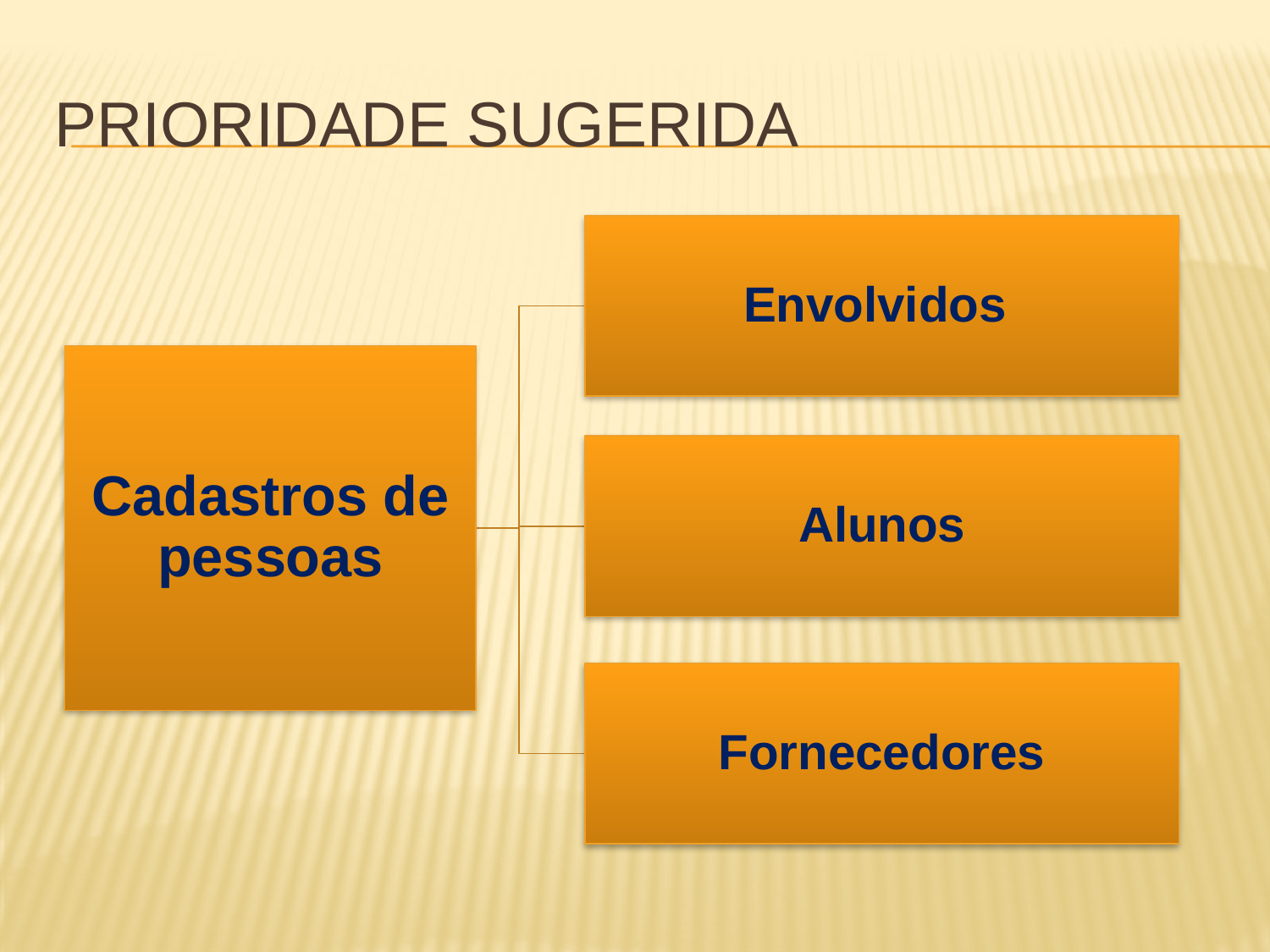

# Prioridade sugerida

Cadastros de pessoas
Envolvidos
Alunos
Fornecedores